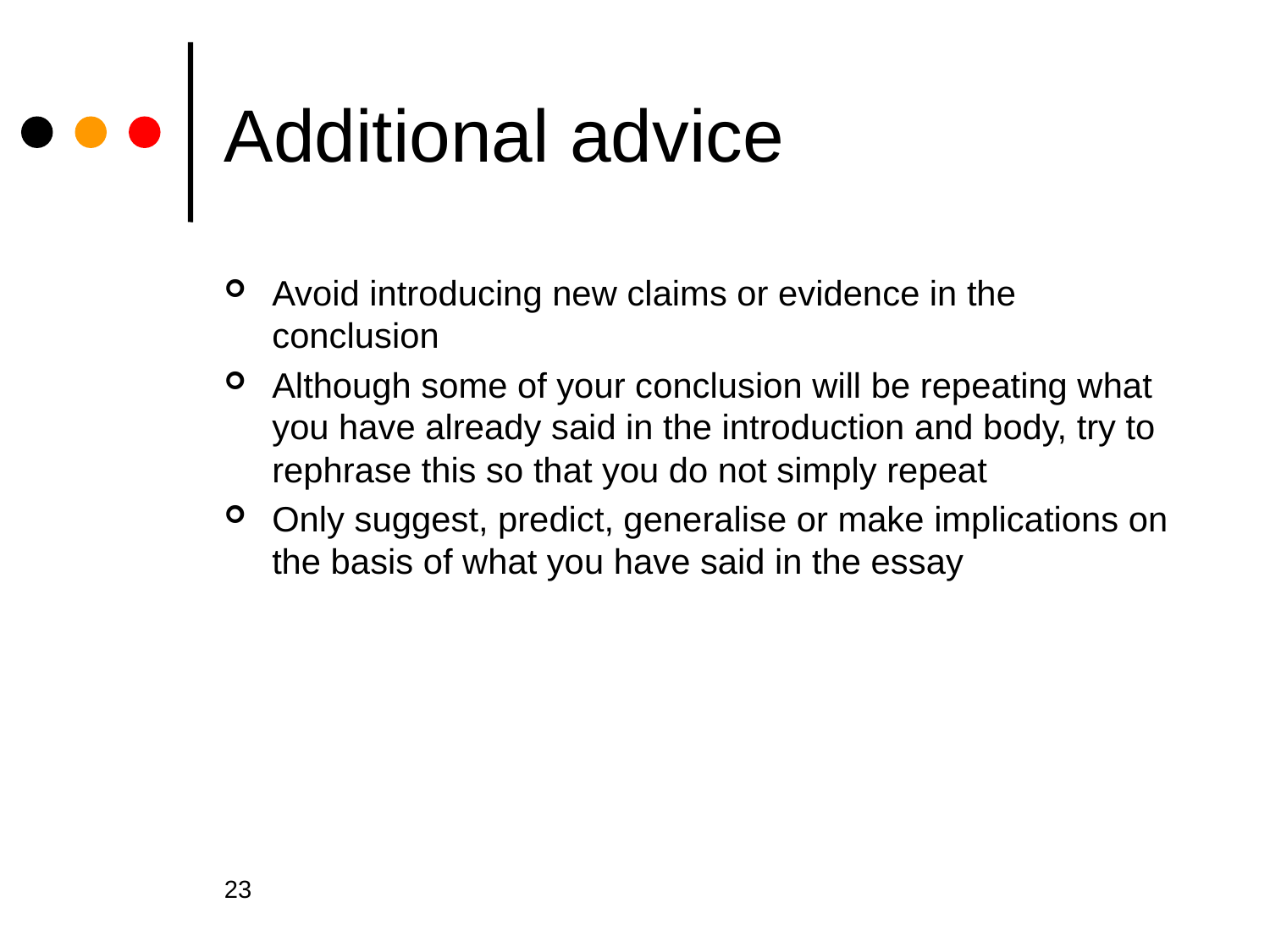

# Additional advice
Avoid introducing new claims or evidence in the conclusion
Although some of your conclusion will be repeating what you have already said in the introduction and body, try to rephrase this so that you do not simply repeat
Only suggest, predict, generalise or make implications on the basis of what you have said in the essay
23